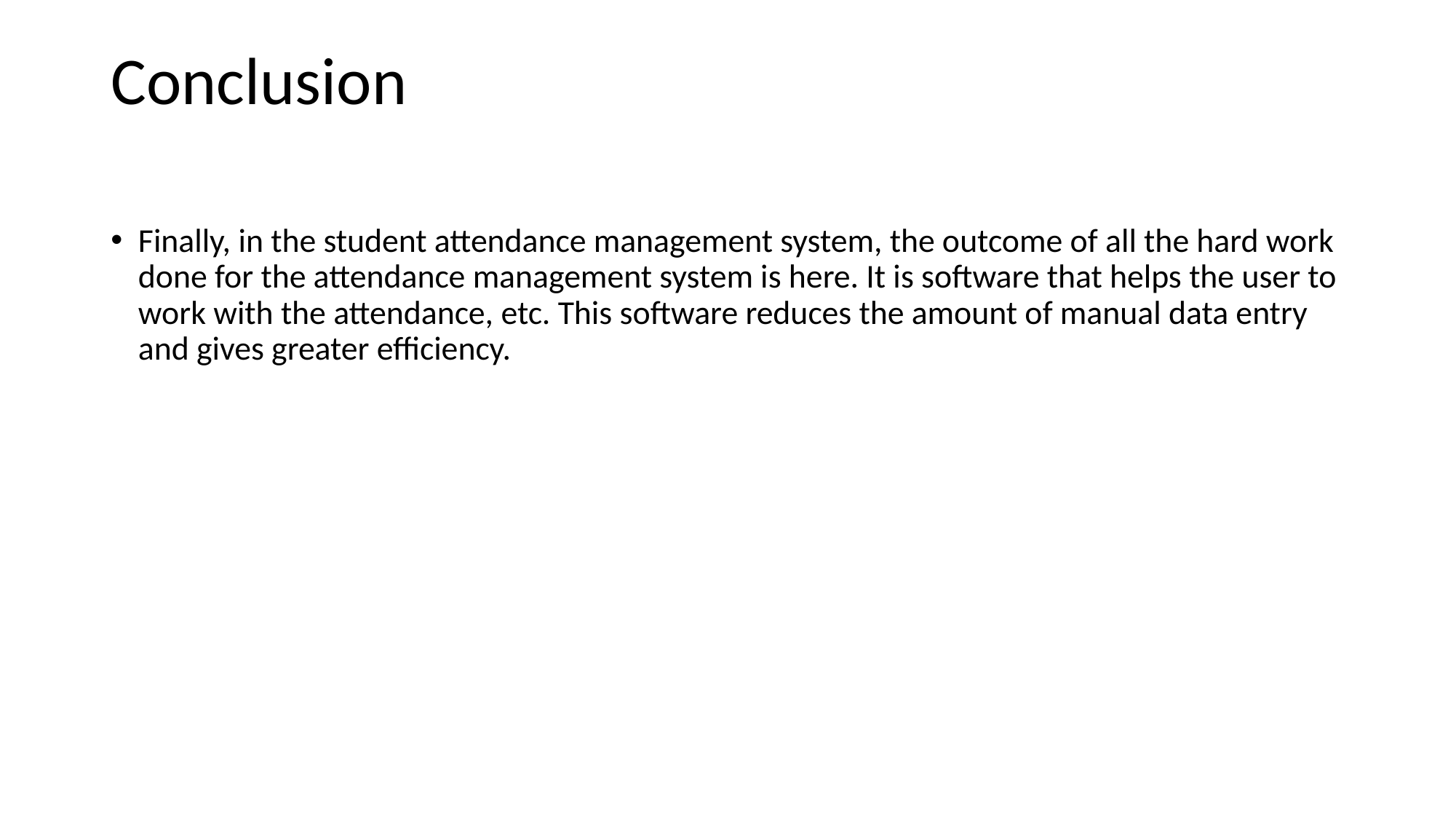

# Conclusion
Finally, in the student attendance management system, the outcome of all the hard work done for the attendance management system is here. It is software that helps the user to work with the attendance, etc. This software reduces the amount of manual data entry and gives greater efficiency.